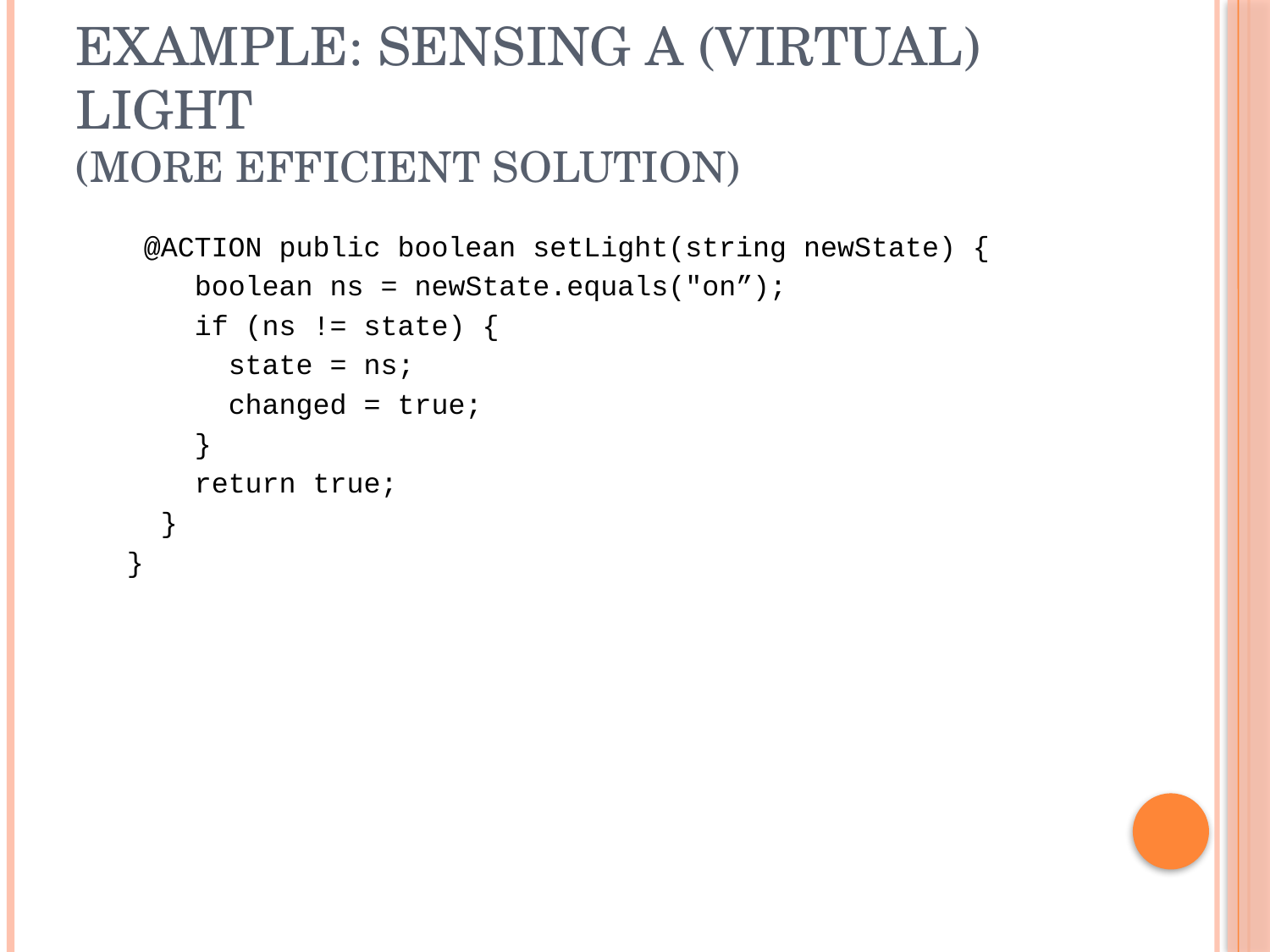

# Example: Sensing a (Virtual) Light (More Efficient Solution)
 @ACTION public boolean setLight(string newState) {
    boolean ns = newState.equals("on”);
    if (ns != state) {
      state = ns;
      changed = true;
    }
    return true;
  }
}